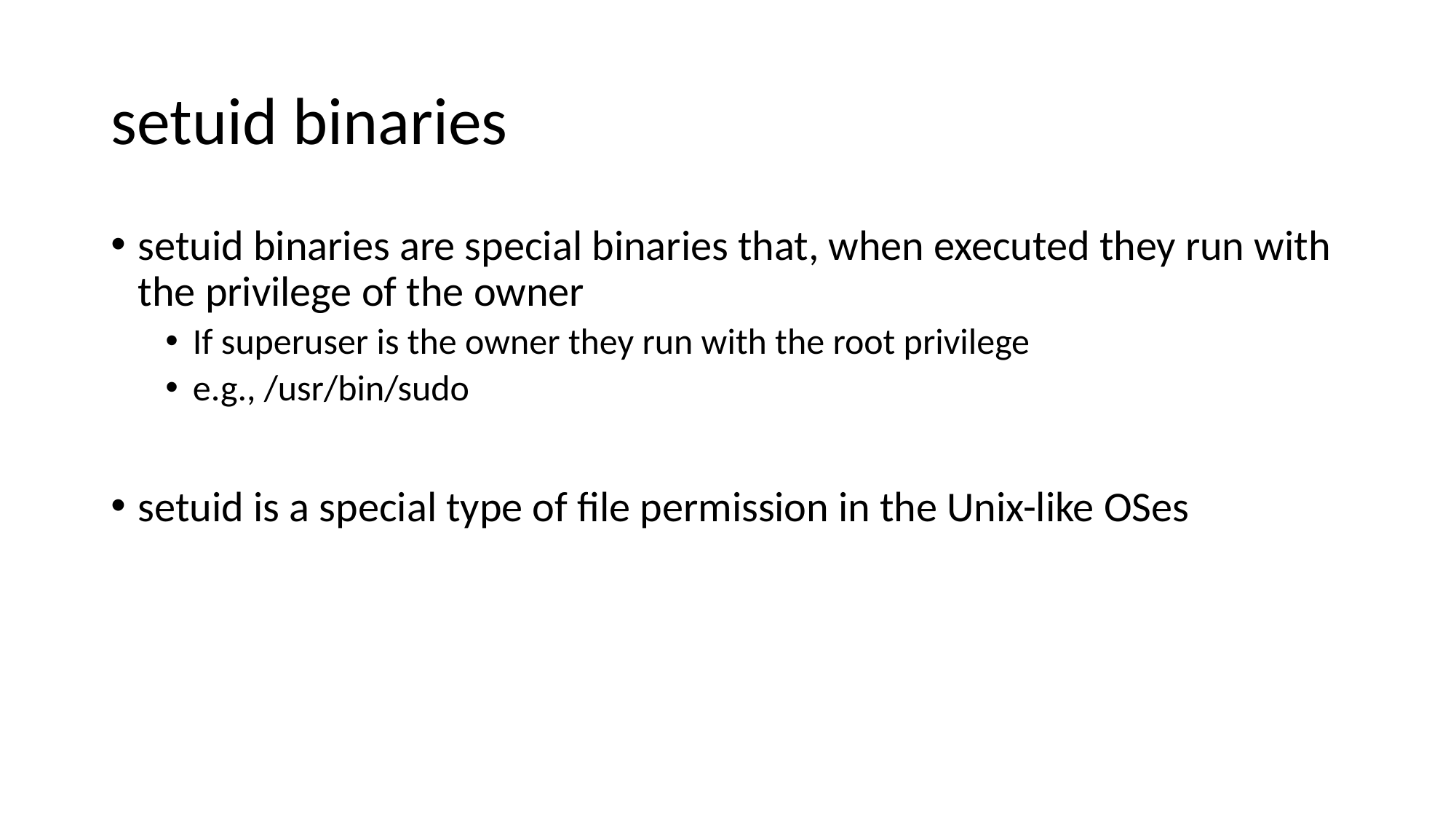

# setuid binaries
setuid binaries are special binaries that, when executed they run with the privilege of the owner
If superuser is the owner they run with the root privilege
e.g., /usr/bin/sudo

setuid is a special type of file permission in the Unix-like OSes